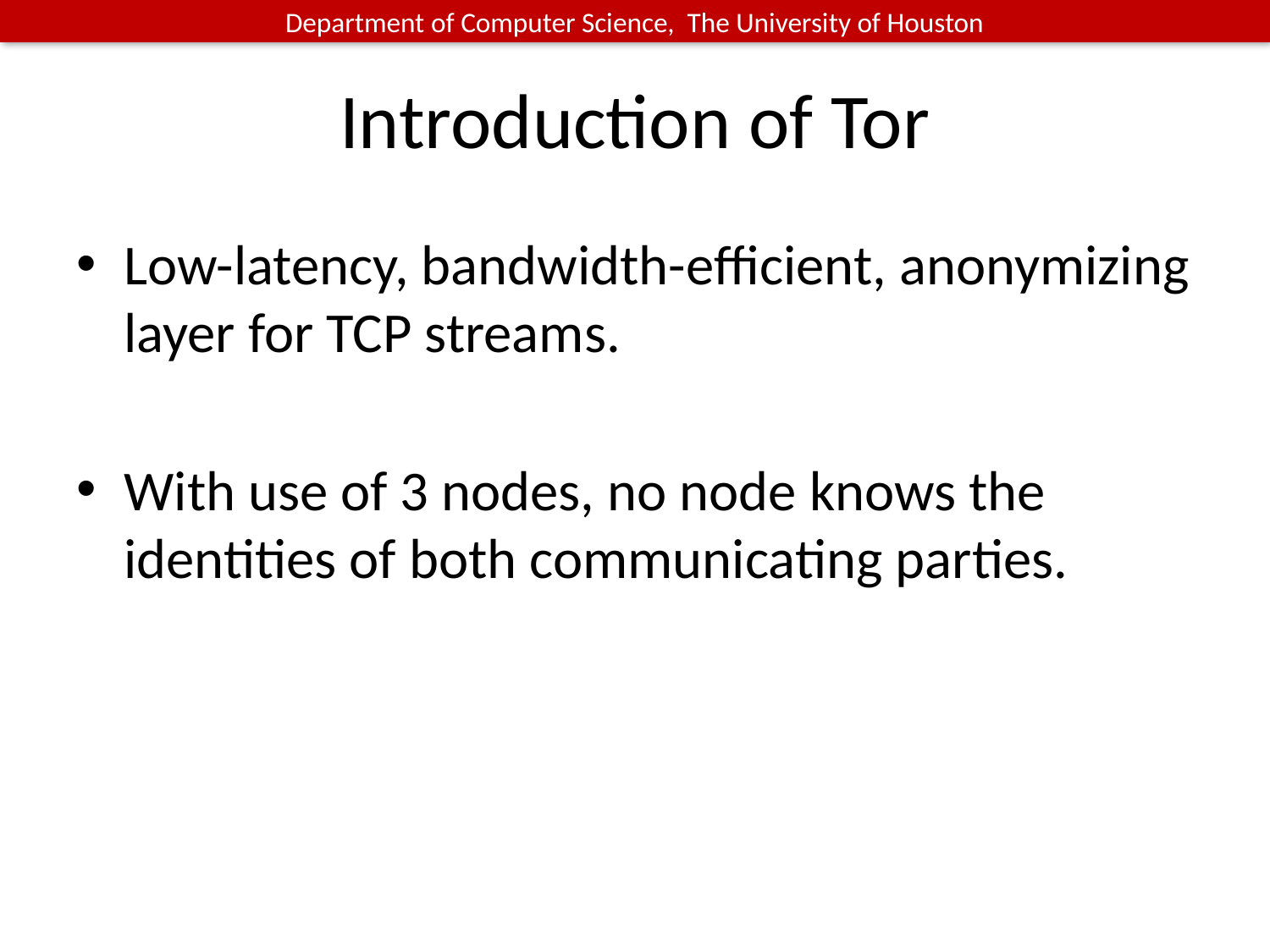

# Introduction of Tor
Low-latency, bandwidth-efficient, anonymizing layer for TCP streams.

With use of 3 nodes, no node knows the identities of both communicating parties.